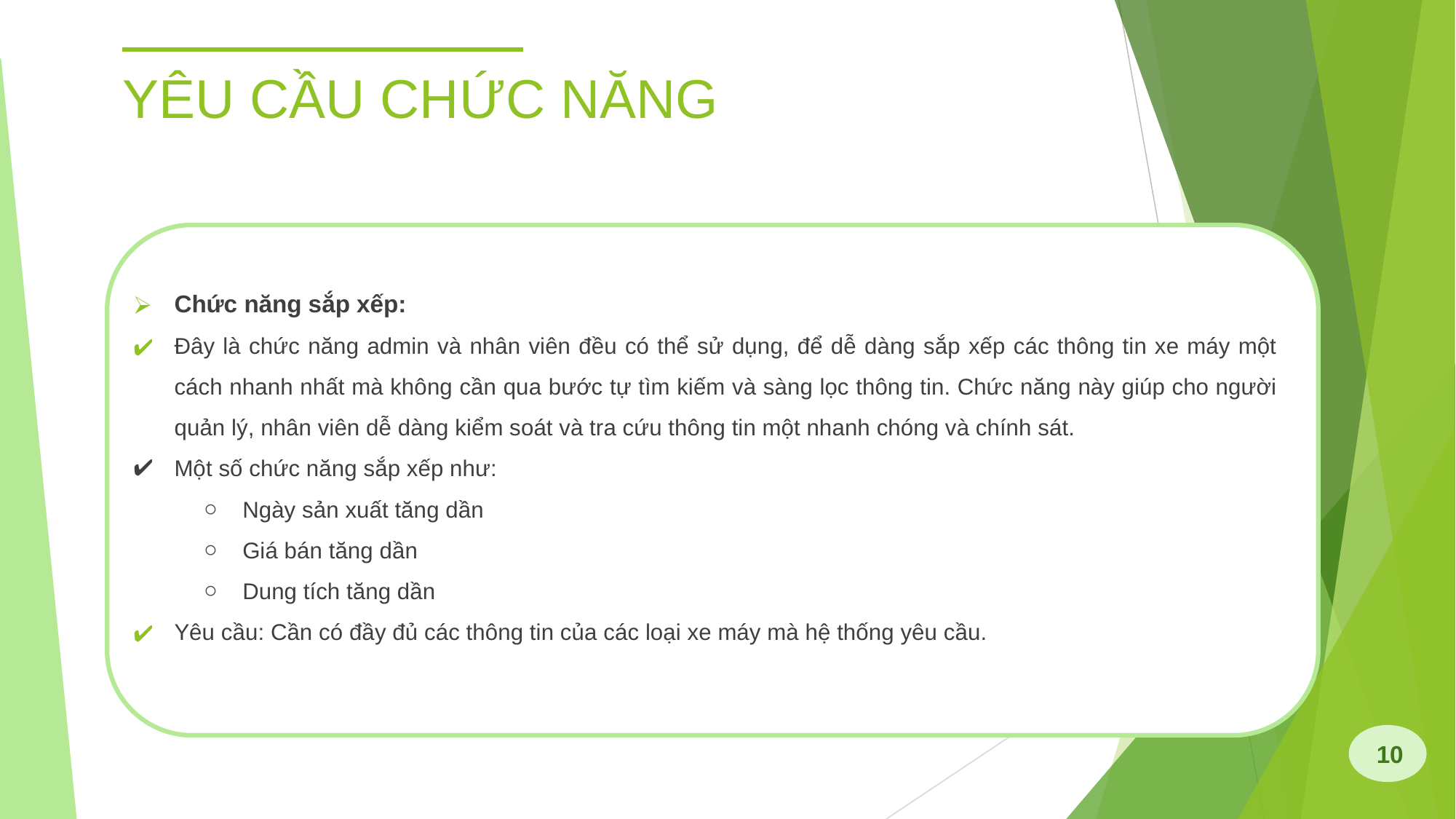

# YÊU CẦU CHỨC NĂNG

Chức năng sắp xếp:
Đây là chức năng admin và nhân viên đều có thể sử dụng, để dễ dàng sắp xếp các thông tin xe máy một cách nhanh nhất mà không cần qua bước tự tìm kiếm và sàng lọc thông tin. Chức năng này giúp cho người quản lý, nhân viên dễ dàng kiểm soát và tra cứu thông tin một nhanh chóng và chính sát.
Một số chức năng sắp xếp như:
Ngày sản xuất tăng dần
Giá bán tăng dần
Dung tích tăng dần
Yêu cầu: Cần có đầy đủ các thông tin của các loại xe máy mà hệ thống yêu cầu.
10